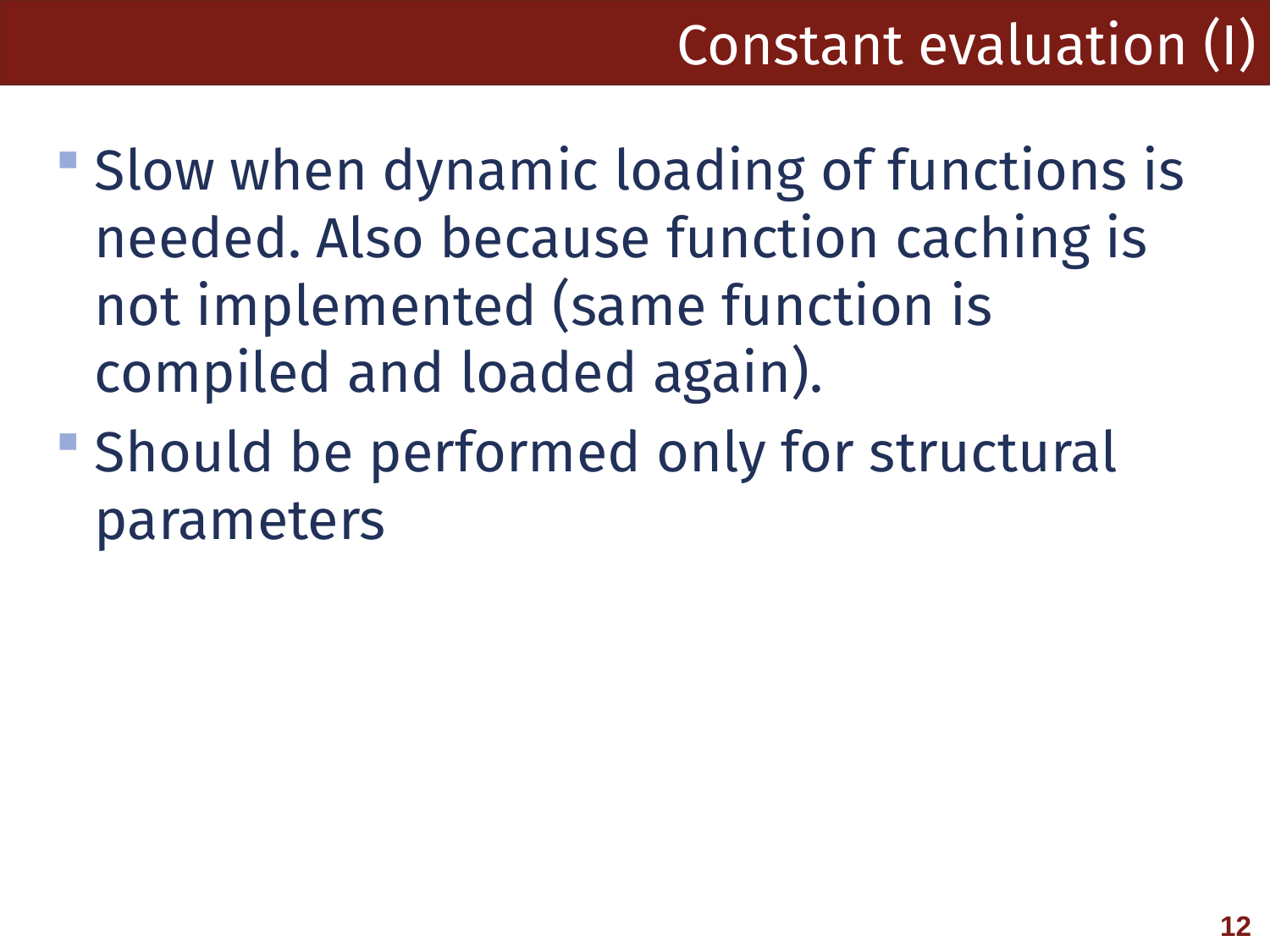

# Constant evaluation (I)
Slow when dynamic loading of functions is needed. Also because function caching is not implemented (same function is compiled and loaded again).
Should be performed only for structural parameters

12